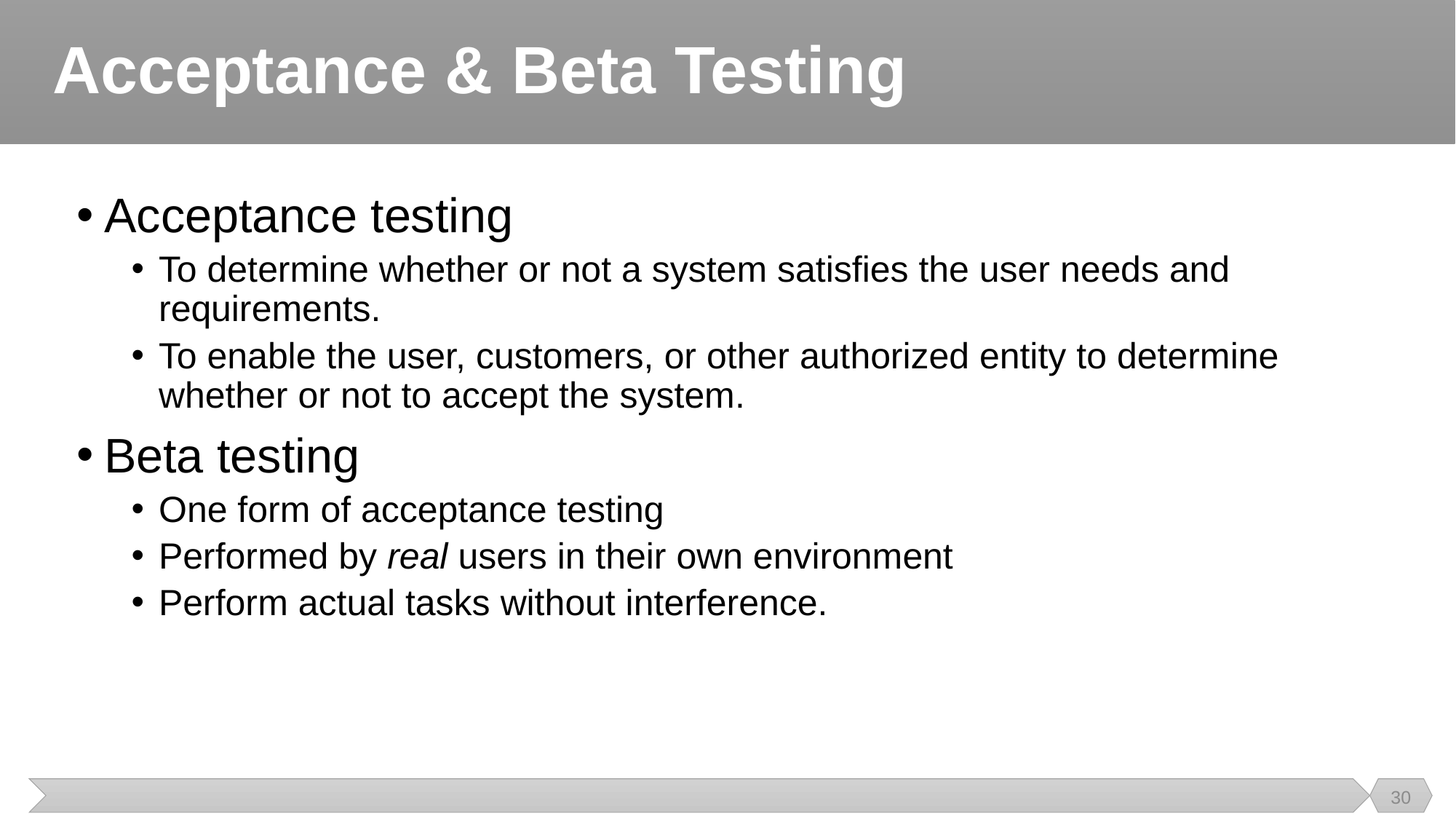

# Acceptance & Beta Testing
Acceptance testing
To determine whether or not a system satisfies the user needs and requirements.
To enable the user, customers, or other authorized entity to determine whether or not to accept the system.
Beta testing
One form of acceptance testing
Performed by real users in their own environment
Perform actual tasks without interference.
30